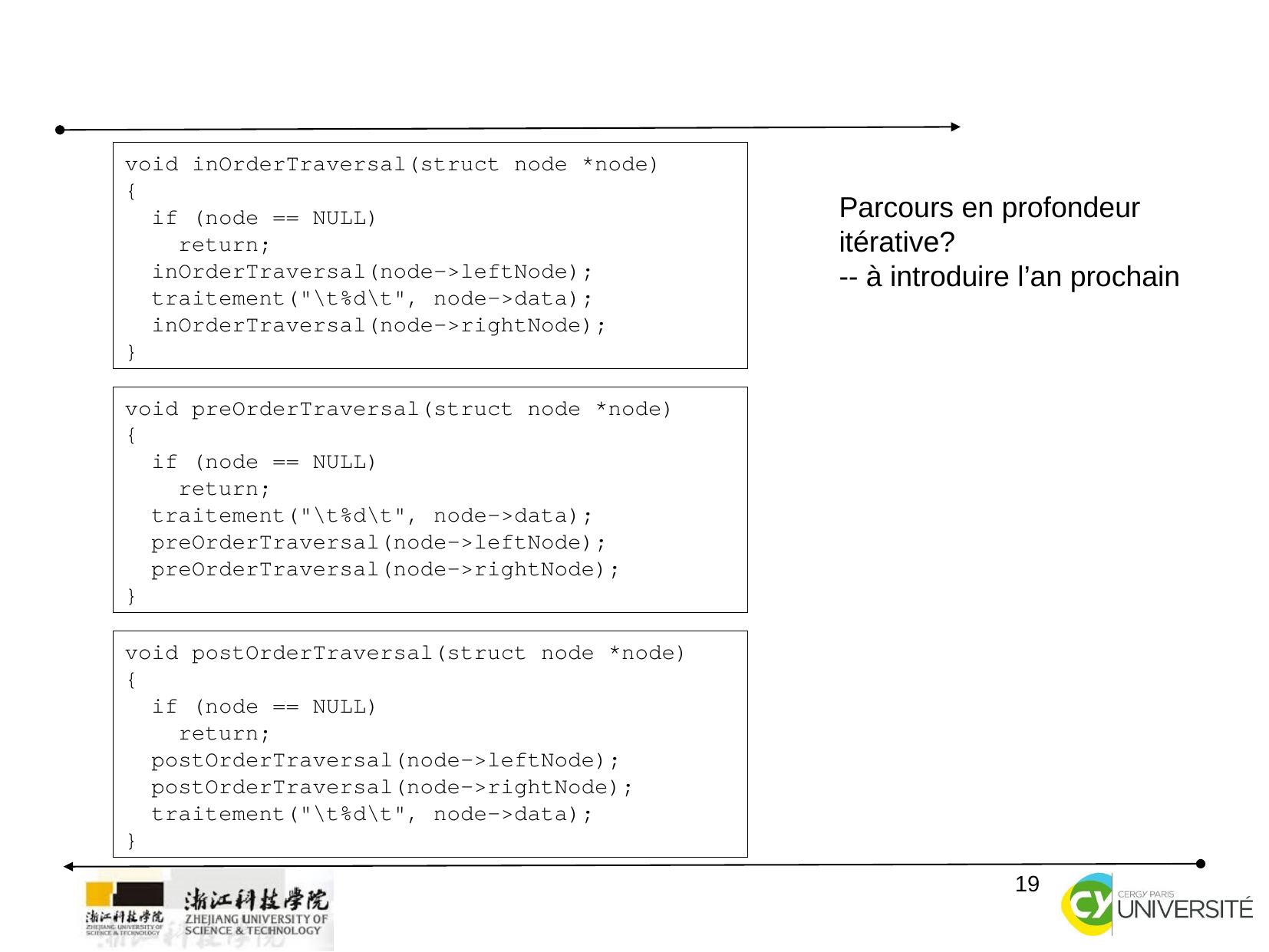

#
void inOrderTraversal(struct node *node)
{
  if (node == NULL)
    return;
  inOrderTraversal(node->leftNode);
  traitement("\t%d\t", node->data);
  inOrderTraversal(node->rightNode);
}
Parcours en profondeur itérative?
-- à introduire l’an prochain

void preOrderTraversal(struct node *node)
{
  if (node == NULL)
    return;
  traitement("\t%d\t", node->data);
  preOrderTraversal(node->leftNode);
  preOrderTraversal(node->rightNode);
}
void postOrderTraversal(struct node *node)
{
  if (node == NULL)
    return;
  postOrderTraversal(node->leftNode);
  postOrderTraversal(node->rightNode);
  traitement("\t%d\t", node->data);
}